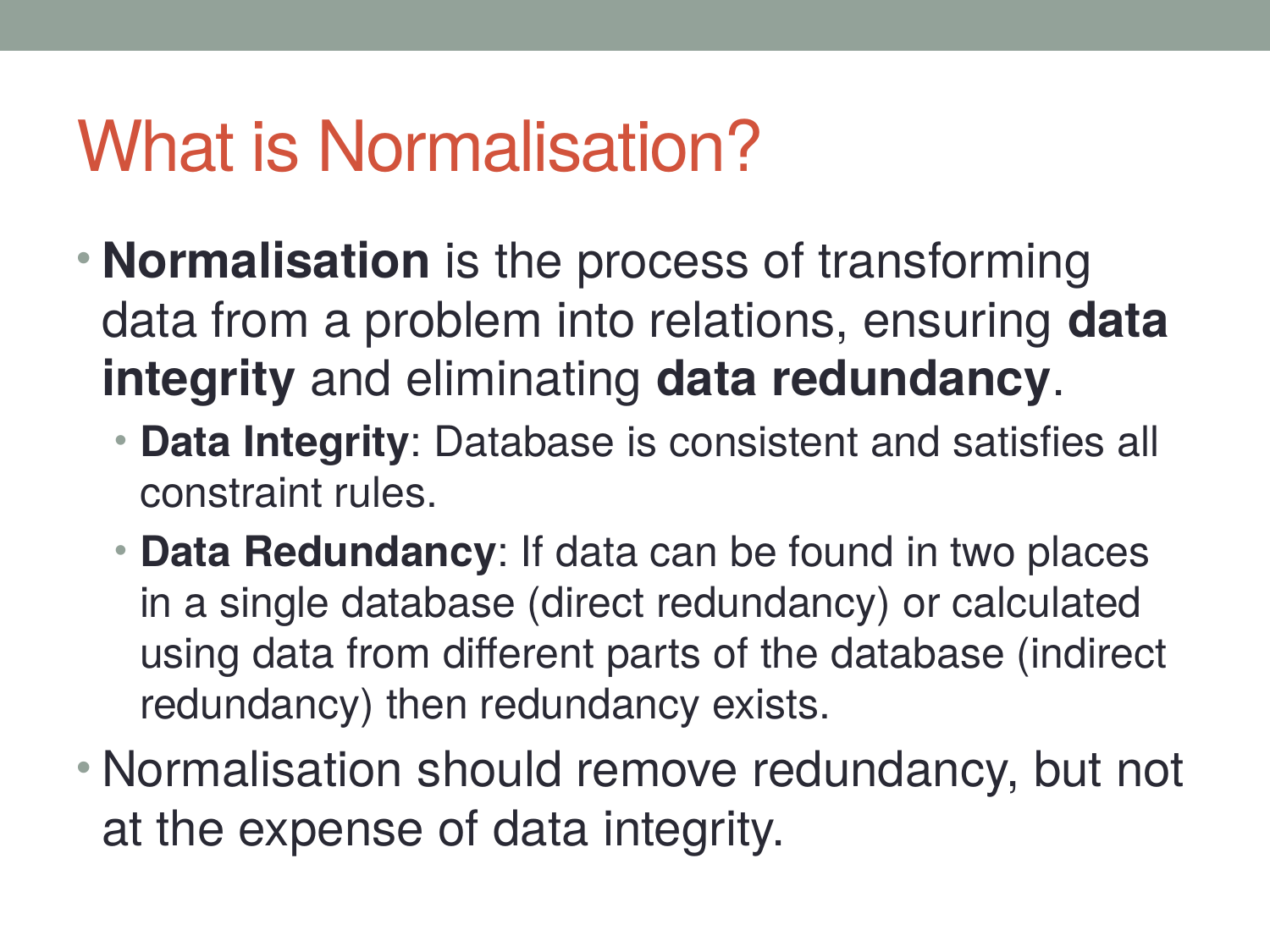

# What is Normalisation?
Normalisation is the process of transforming data from a problem into relations, ensuring data integrity and eliminating data redundancy.
Data Integrity: Database is consistent and satisfies all constraint rules.
Data Redundancy: If data can be found in two places in a single database (direct redundancy) or calculated using data from different parts of the database (indirect redundancy) then redundancy exists.
Normalisation should remove redundancy, but not at the expense of data integrity.